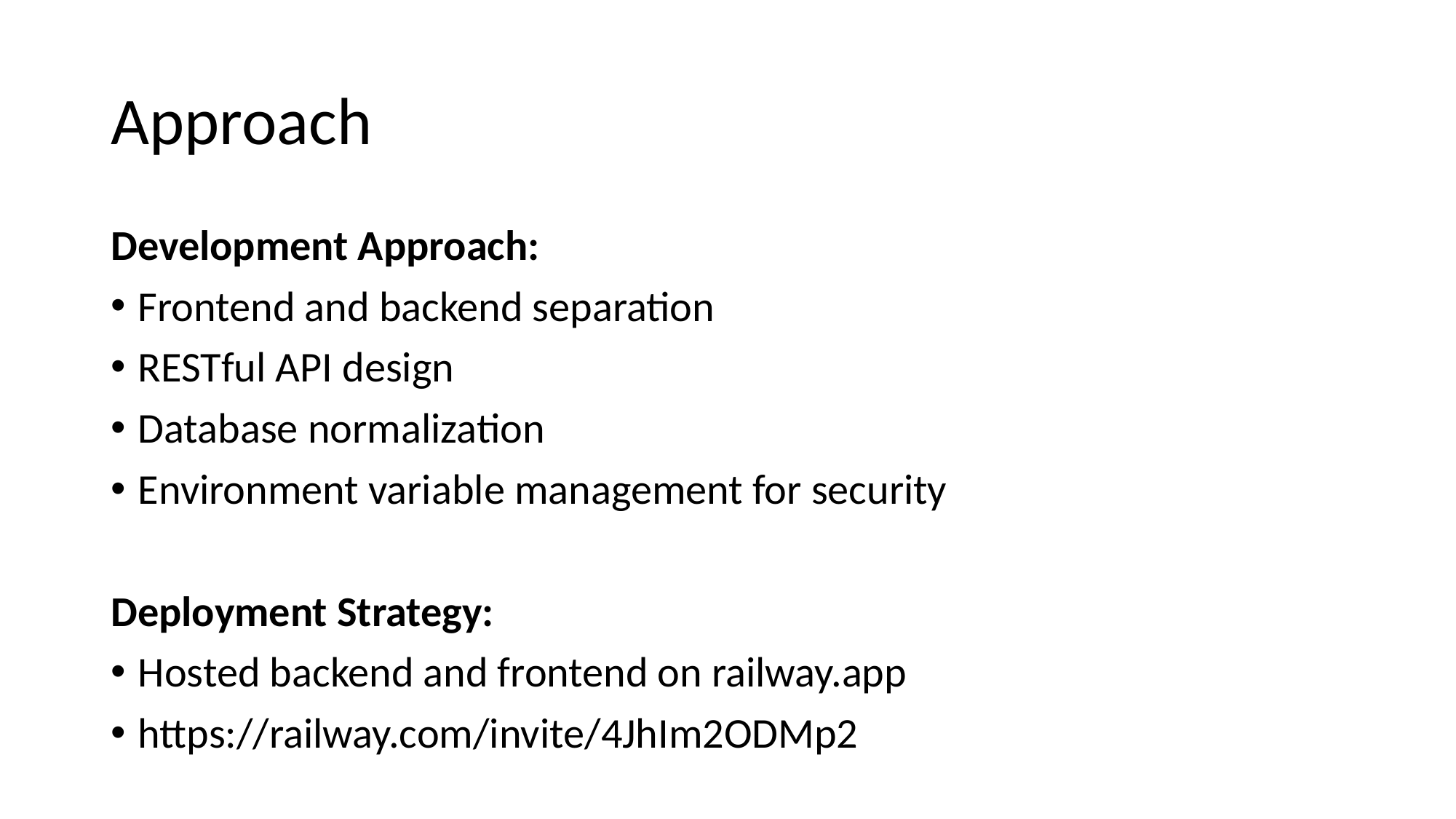

# Approach
Development Approach:
Frontend and backend separation
RESTful API design
Database normalization
Environment variable management for security

Deployment Strategy:
Hosted backend and frontend on railway.app
https://railway.com/invite/4JhIm2ODMp2e/4JhIm2ODMp2